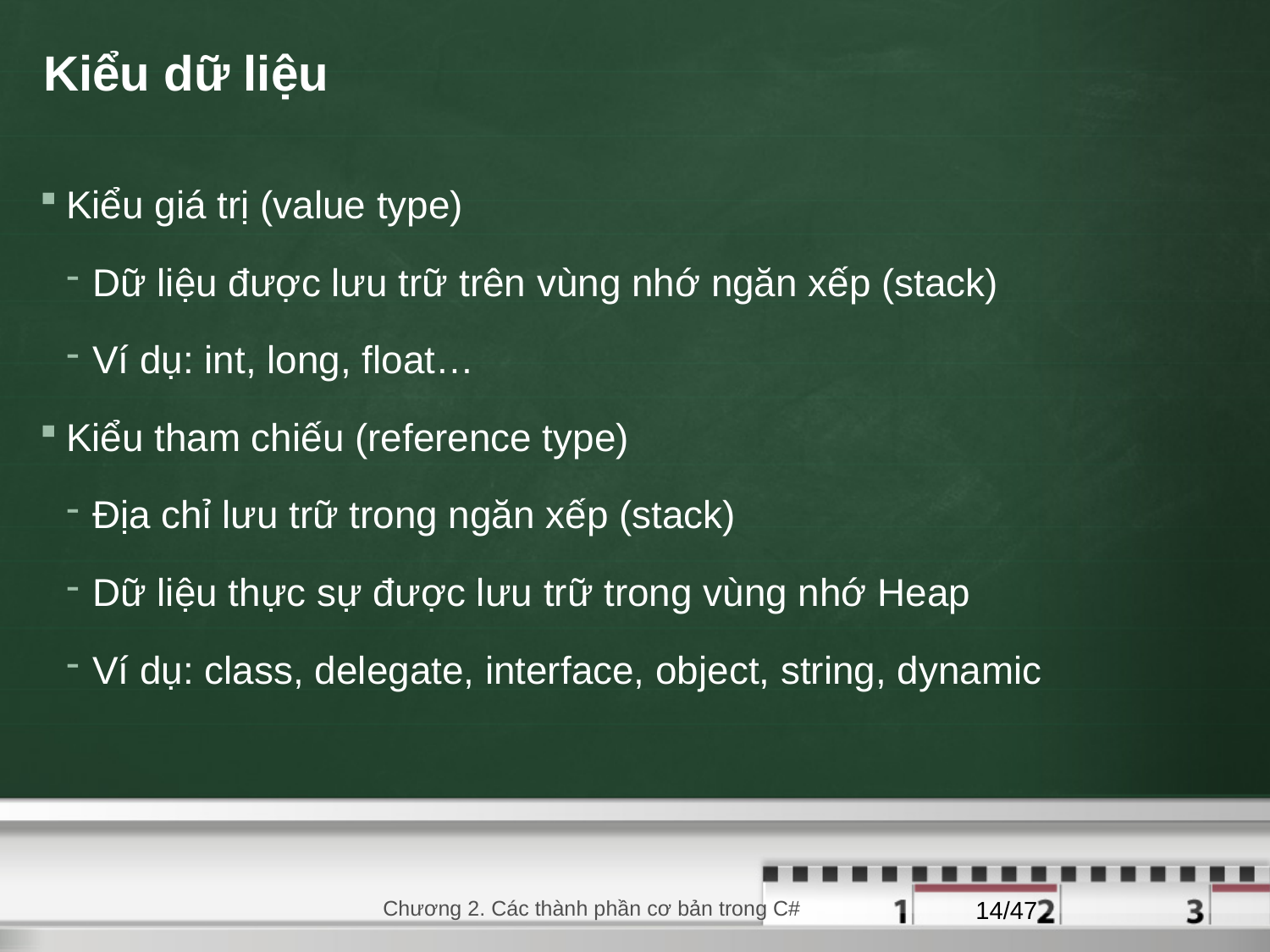

# Kiểu dữ liệu
Kiểu giá trị (value type)
Dữ liệu được lưu trữ trên vùng nhớ ngăn xếp (stack)
Ví dụ: int, long, float…
Kiểu tham chiếu (reference type)
Địa chỉ lưu trữ trong ngăn xếp (stack)
Dữ liệu thực sự được lưu trữ trong vùng nhớ Heap
Ví dụ: class, delegate, interface, object, string, dynamic
29/08/2020
Chương 2. Các thành phần cơ bản trong C#
14/47